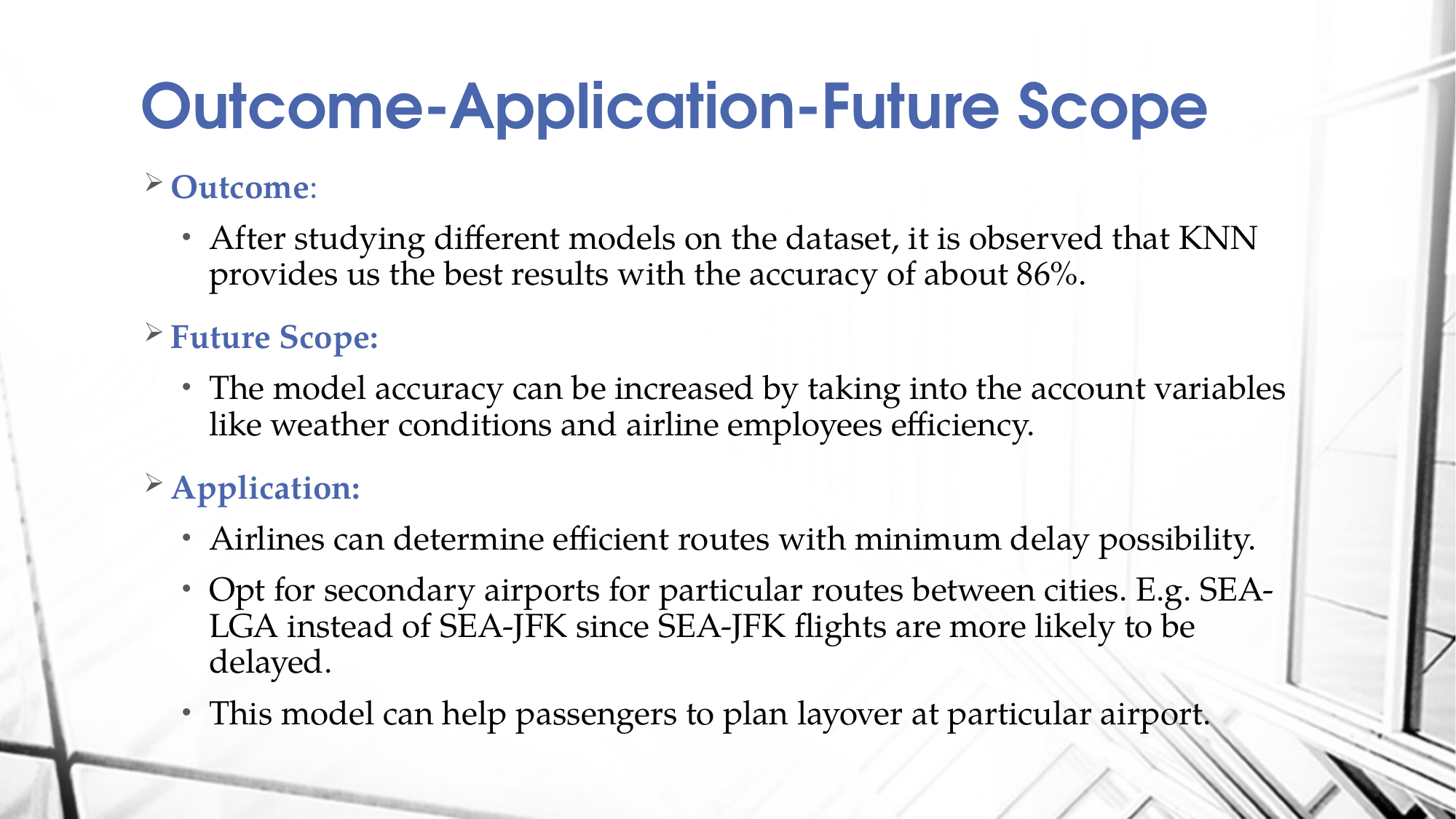

# Outcome-Application-Future Scope
Outcome:
After studying different models on the dataset, it is observed that KNN provides us the best results with the accuracy of about 86%.
Future Scope:
The model accuracy can be increased by taking into the account variables like weather conditions and airline employees efficiency.
Application:
Airlines can determine efficient routes with minimum delay possibility.
Opt for secondary airports for particular routes between cities. E.g. SEA-LGA instead of SEA-JFK since SEA-JFK flights are more likely to be delayed.
This model can help passengers to plan layover at particular airport.